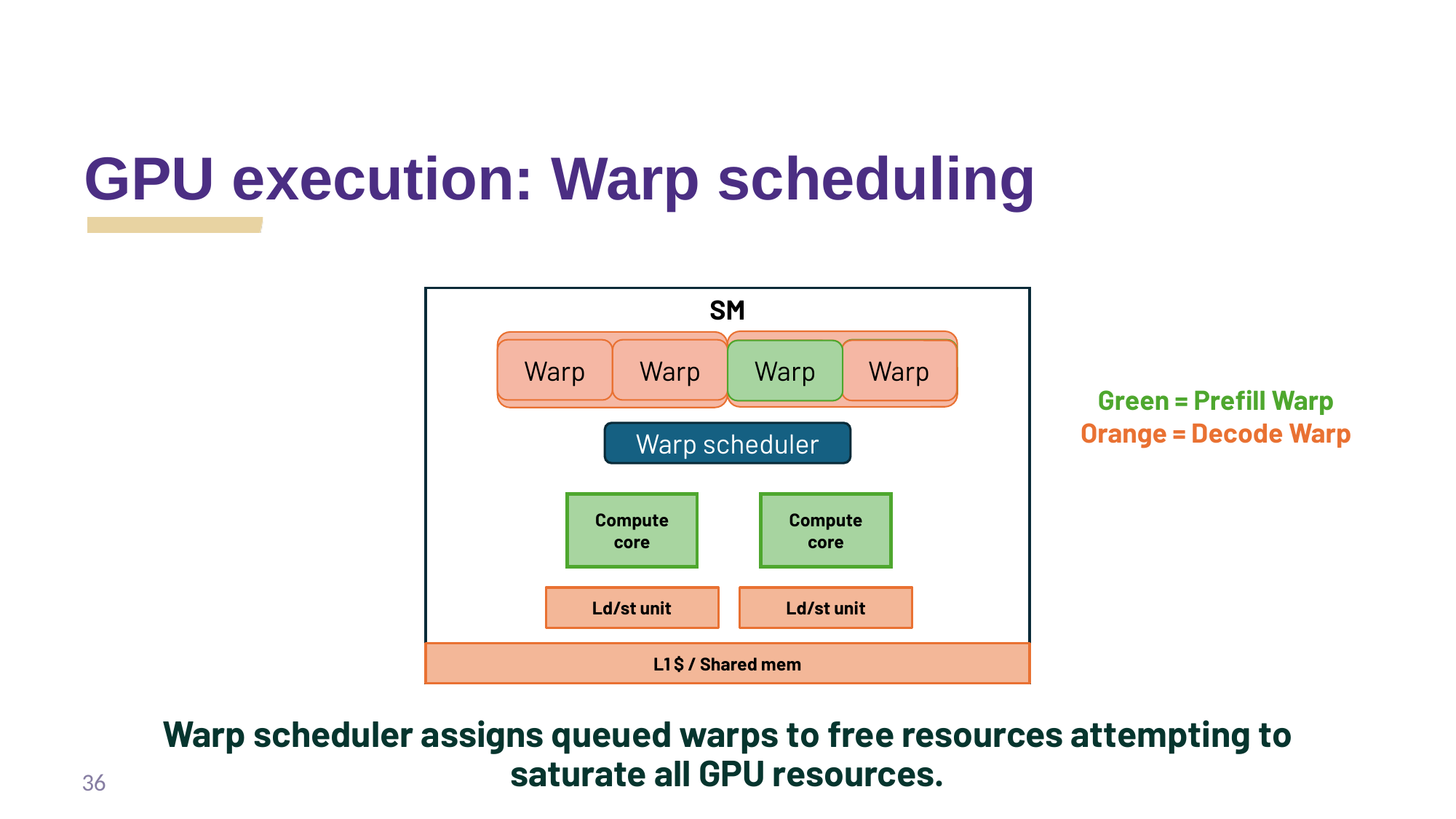

# GPU execution: Warp scheduling
SM

L1 $ / Shared mem
CTA
CTA
Warp
Warp
Warp
Warp
Warp
Warp
Green = Prefill Warp
Orange = Decode Warp
Warp scheduler
Compute core
Compute core
Ld/st unit
Ld/st unit
Warp scheduler assigns queued warps to free resources attempting to saturate all GPU resources.
36